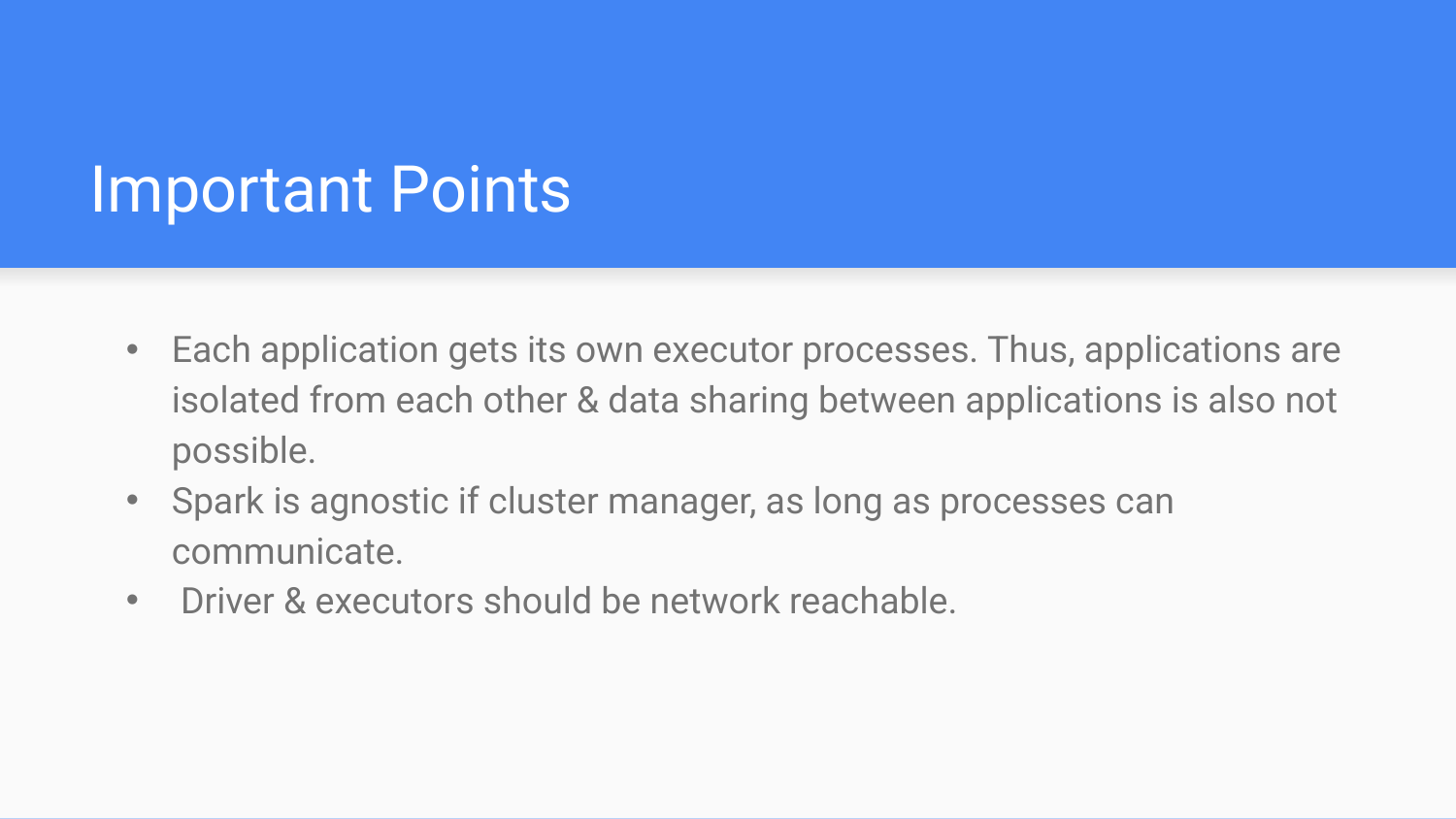

# Important Points
Each application gets its own executor processes. Thus, applications are isolated from each other & data sharing between applications is also not possible.
Spark is agnostic if cluster manager, as long as processes can communicate.
 Driver & executors should be network reachable.